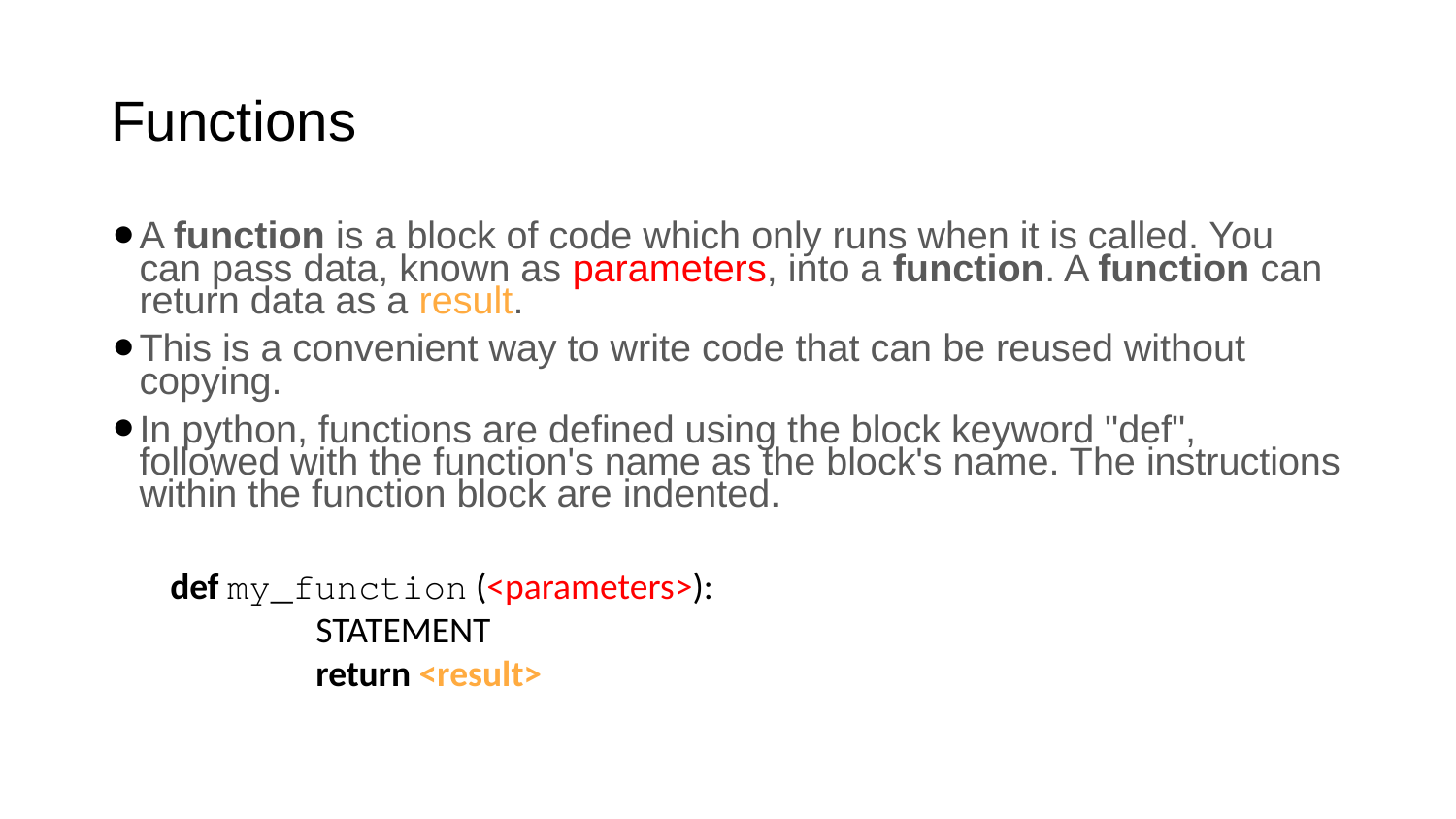

# Functions
A function is a block of code which only runs when it is called. You can pass data, known as parameters, into a function. A function can return data as a result.
This is a convenient way to write code that can be reused without copying.
In python, functions are defined using the block keyword "def", followed with the function's name as the block's name. The instructions within the function block are indented.

def my_function (<parameters>):
	STATEMENT
	return <result>